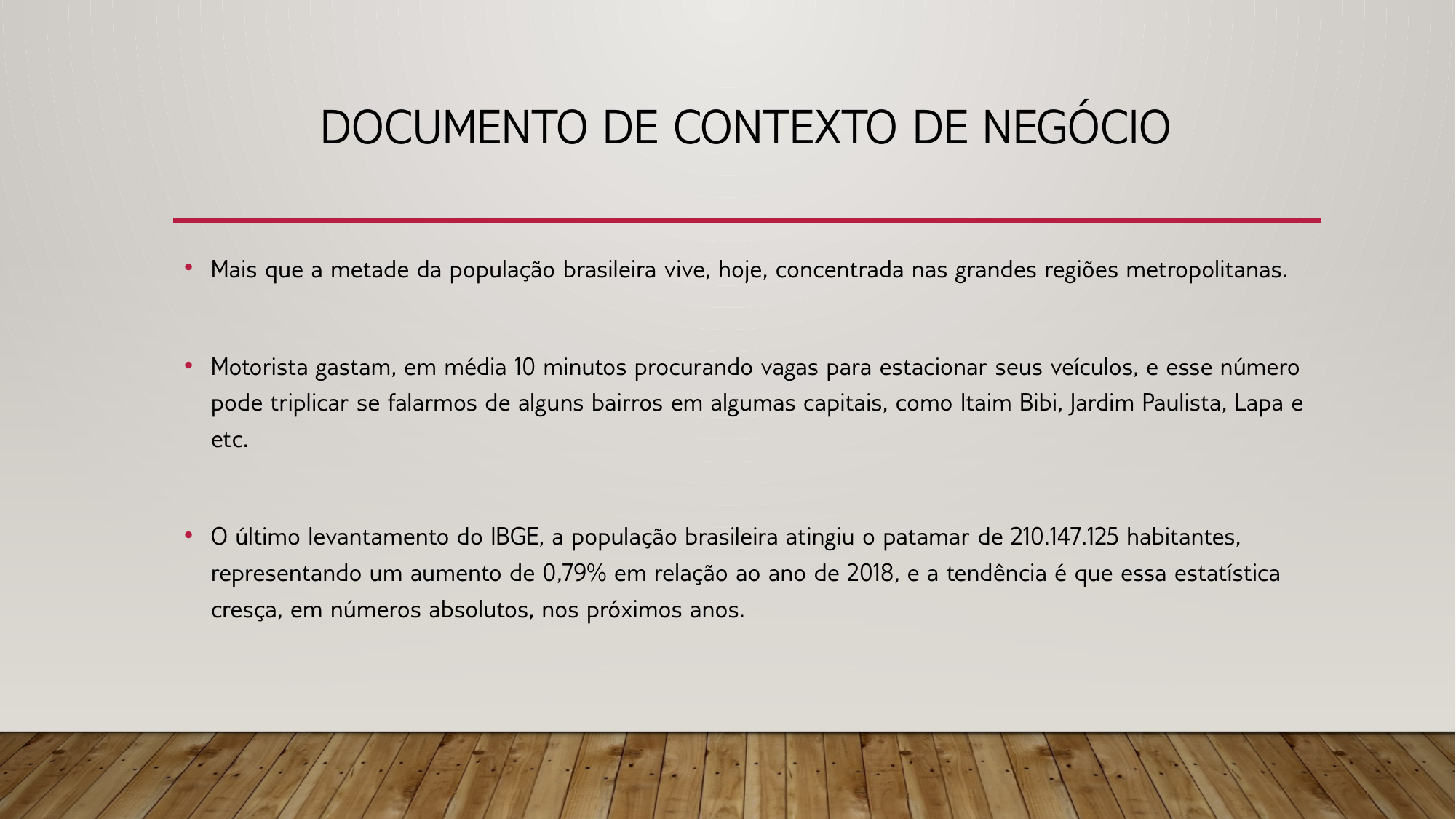

# Documento de contexto de Negócio
Mais que a metade da população brasileira vive, hoje, concentrada nas grandes regiões metropolitanas.

Motorista gastam, em média 10 minutos procurando vagas para estacionar seus veículos, e esse número pode triplicar se falarmos de alguns bairros em algumas capitais, como Itaim Bibi, Jardim Paulista, Lapa e etc.

O último levantamento do IBGE, a população brasileira atingiu o patamar de 210.147.125 habitantes, representando um aumento de 0,79% em relação ao ano de 2018, e a tendência é que essa estatística cresça, em números absolutos, nos próximos anos.